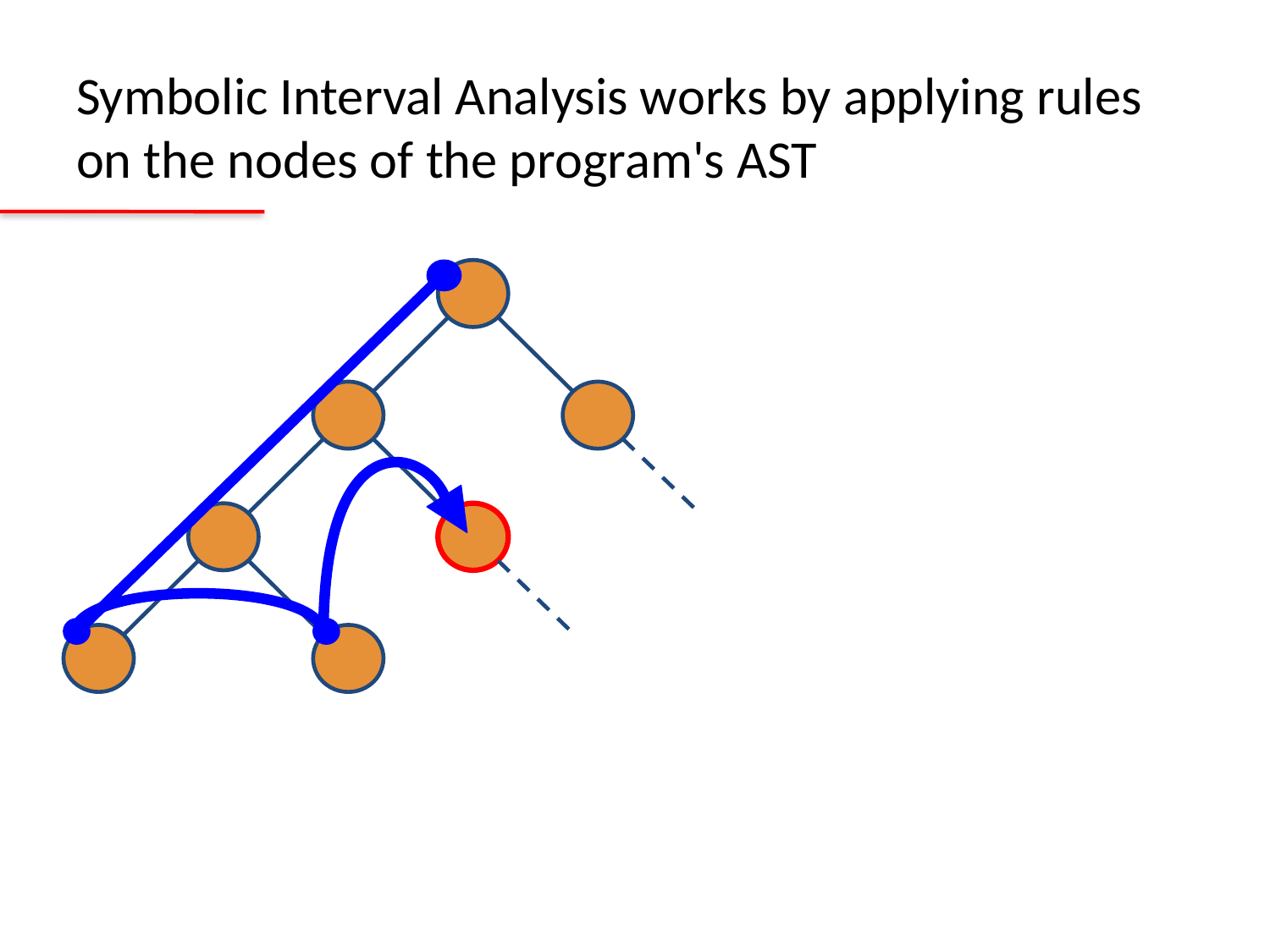

# Symbolic Interval Analysis works by applying rules on the nodes of the program's AST